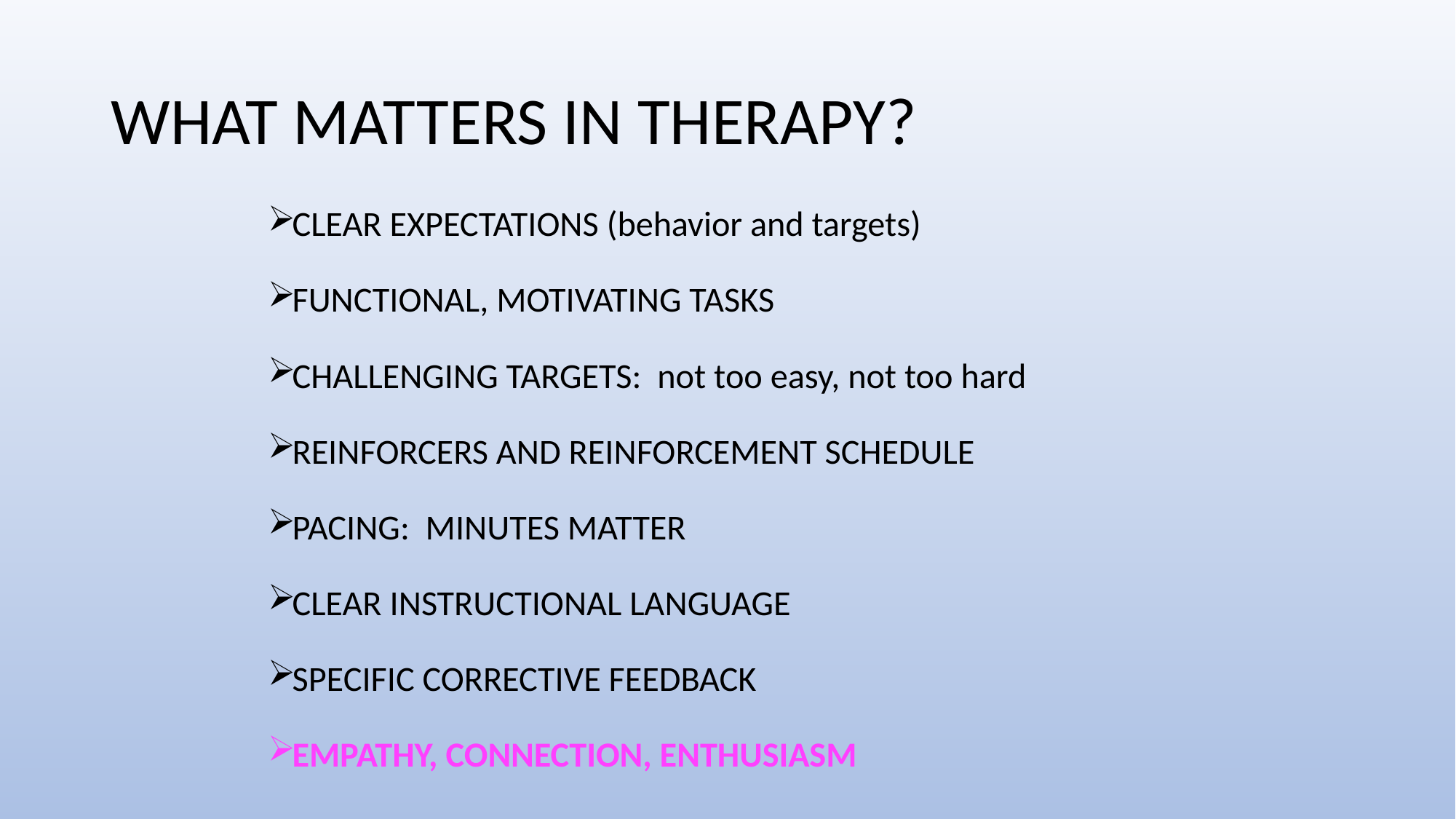

# WHAT MATTERS IN THERAPY?
CLEAR EXPECTATIONS (behavior and targets)
FUNCTIONAL, MOTIVATING TASKS
CHALLENGING TARGETS:  not too easy, not too hard
REINFORCERS AND REINFORCEMENT SCHEDULE
PACING:  MINUTES MATTER
CLEAR INSTRUCTIONAL LANGUAGE
SPECIFIC CORRECTIVE FEEDBACK
EMPATHY, CONNECTION, ENTHUSIASM